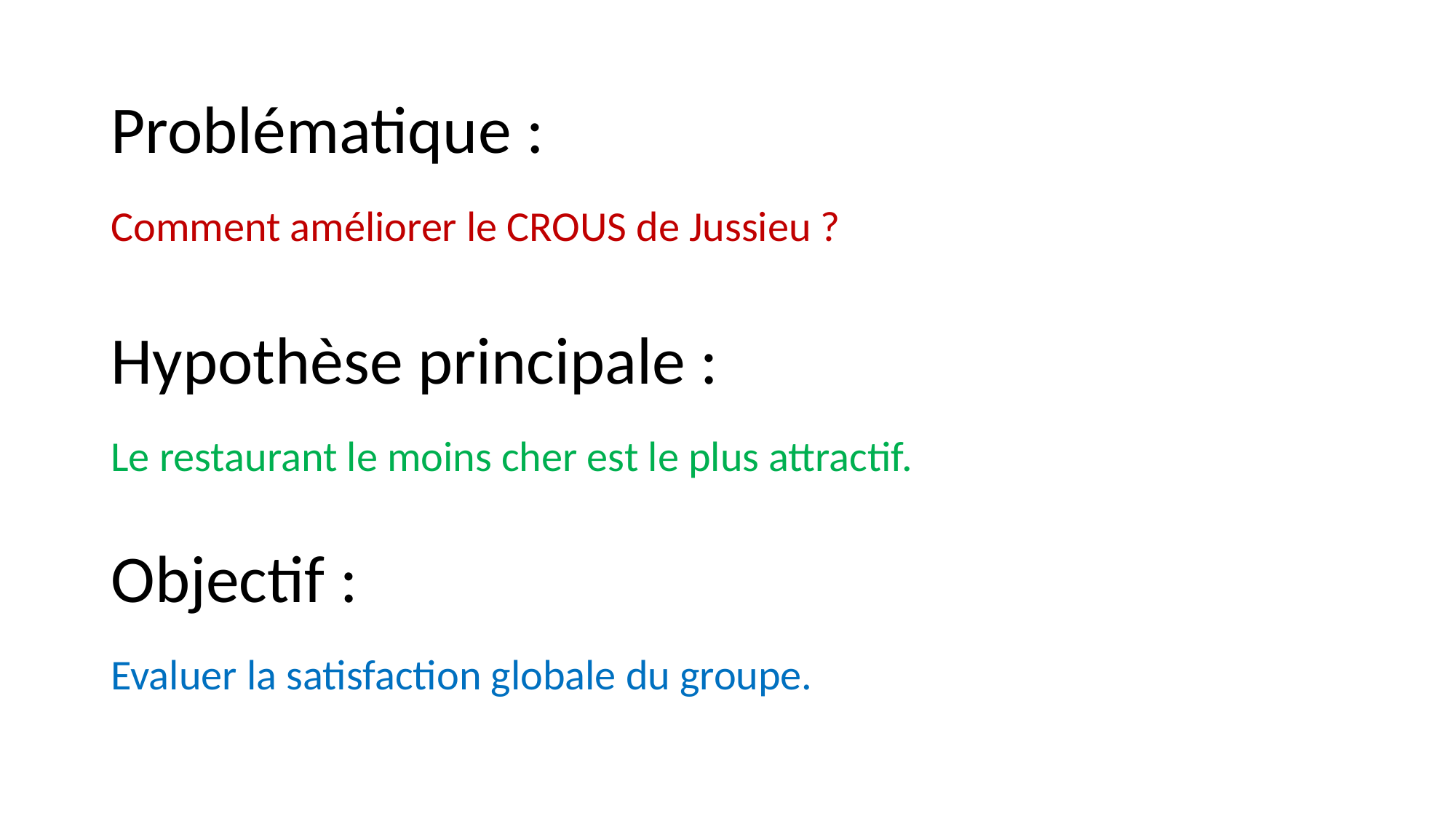

# Problématique :
Comment améliorer le CROUS de Jussieu ?
Hypothèse principale :
Le restaurant le moins cher est le plus attractif.
Objectif :
Evaluer la satisfaction globale du groupe.